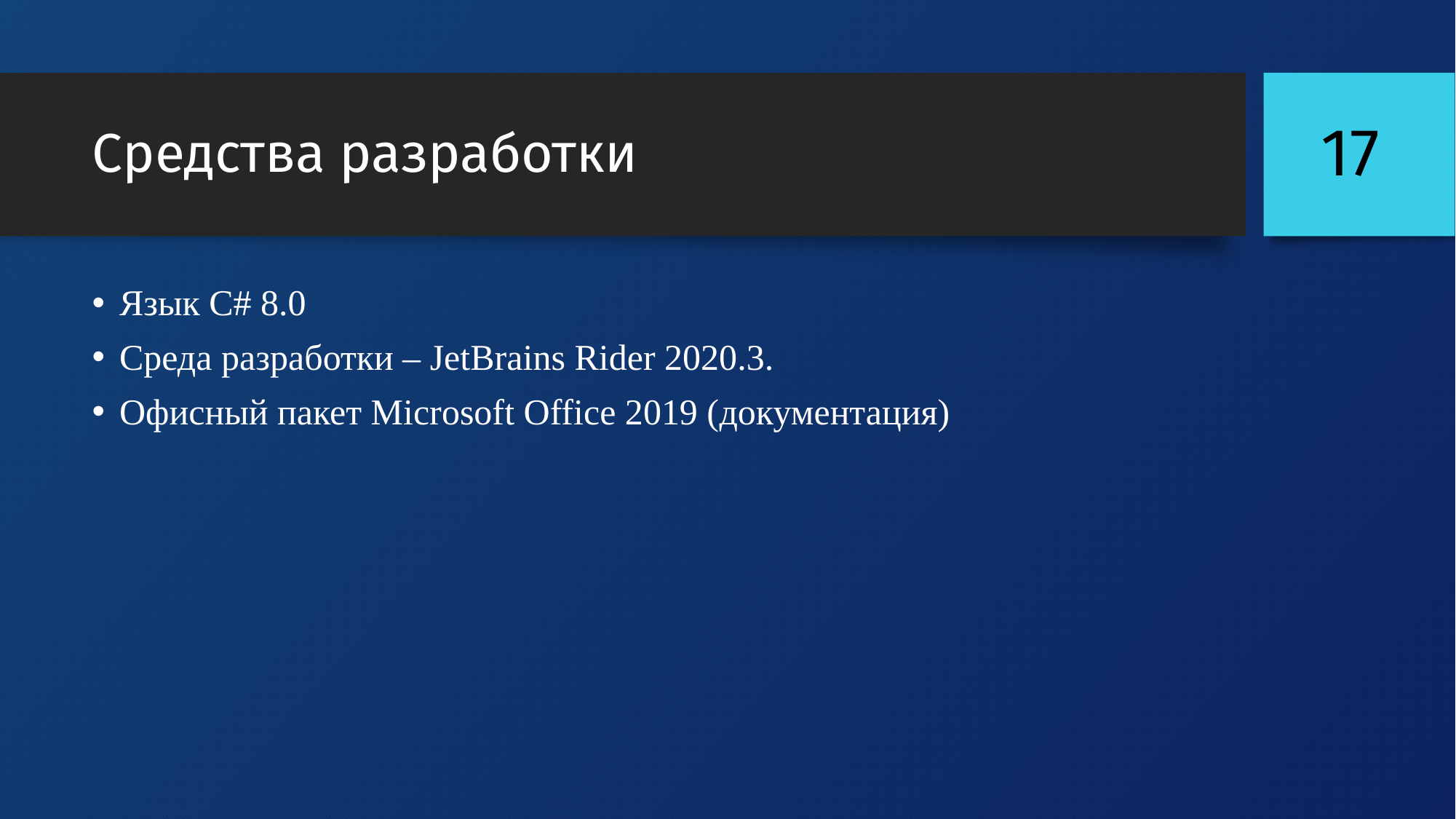

# Средства разработки
17
Язык C# 8.0
Среда разработки – JetBrains Rider 2020.3.
Офисный пакет Microsoft Office 2019 (документация)